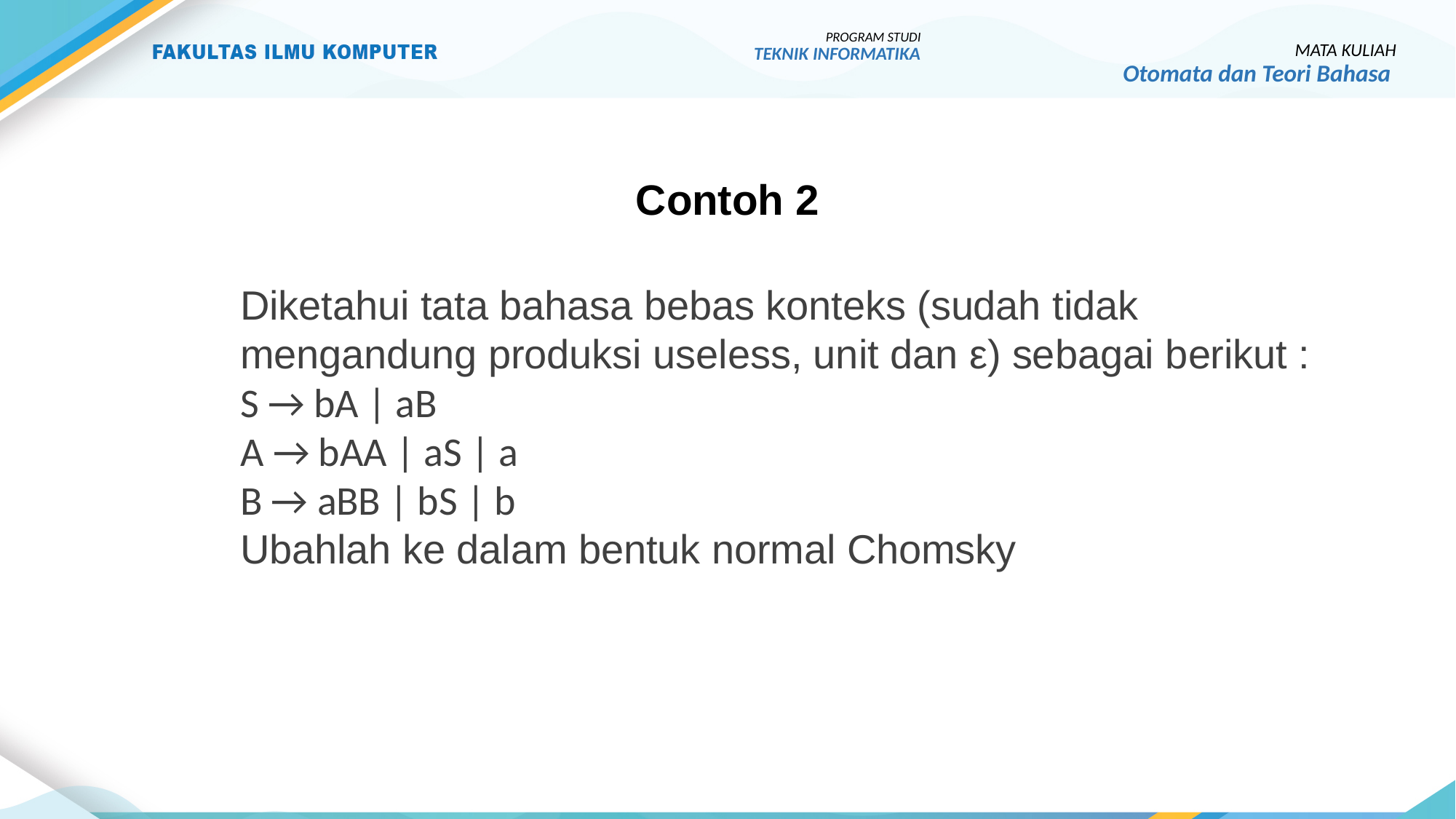

PROGRAM STUDI
TEKNIK INFORMATIKA
MATA KULIAH
Otomata dan Teori Bahasa
# Contoh 2
Diketahui tata bahasa bebas konteks (sudah tidak mengandung produksi useless, unit dan ε) sebagai berikut :
S → bA | aB
A → bAA | aS | a
B → aBB | bS | b
Ubahlah ke dalam bentuk normal Chomsky